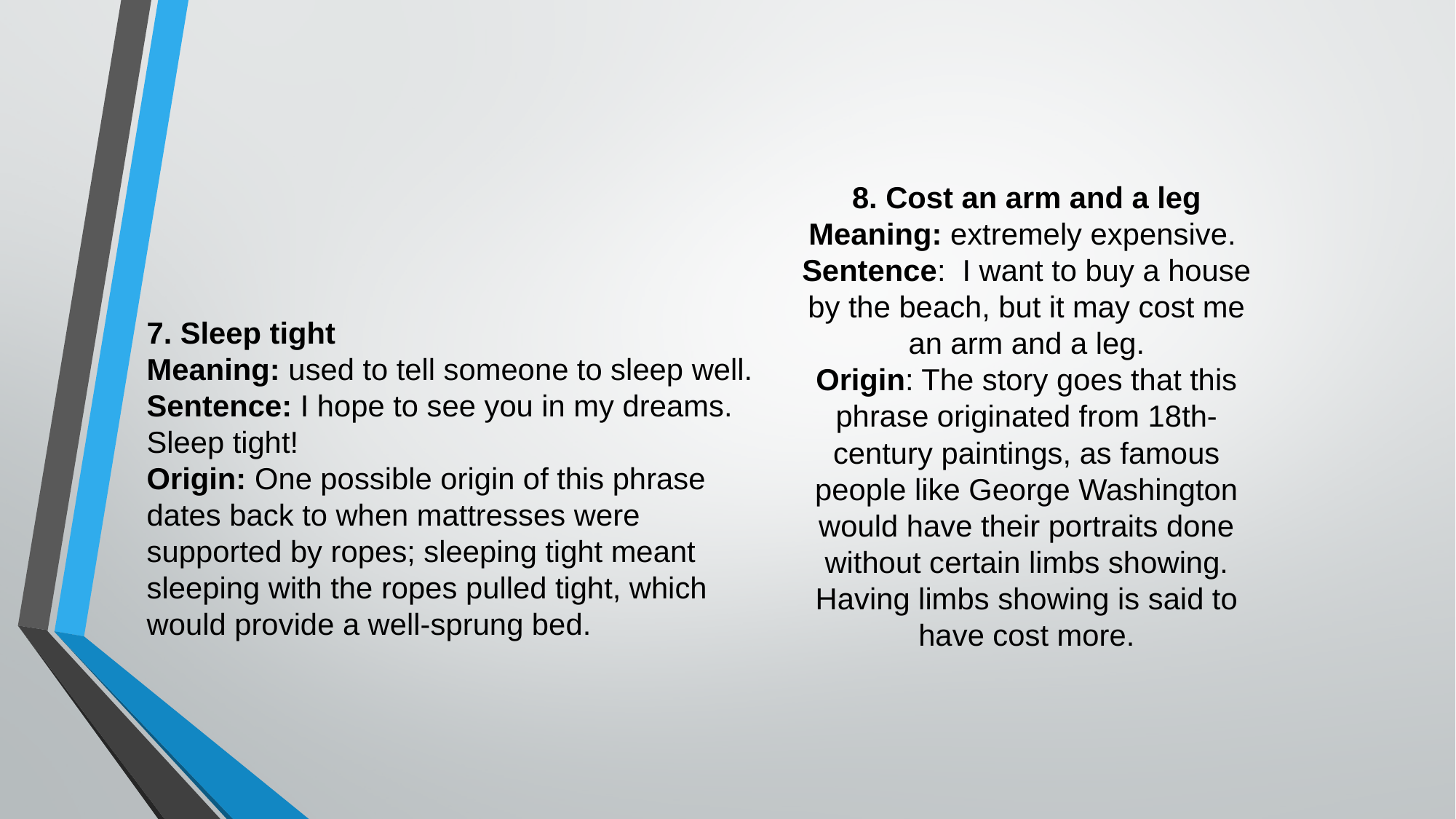

# 8. Cost an arm and a leg Meaning: extremely expensive. Sentence:  I want to buy a house by the beach, but it may cost me an arm and a leg. Origin: The story goes that this phrase originated from 18th-century paintings, as famous people like George Washington would have their portraits done without certain limbs showing. Having limbs showing is said to have cost more.
7. Sleep tight
Meaning: used to tell someone to sleep well.
Sentence: I hope to see you in my dreams. Sleep tight!
Origin: One possible origin of this phrase dates back to when mattresses were supported by ropes; sleeping tight meant sleeping with the ropes pulled tight, which would provide a well-sprung bed.